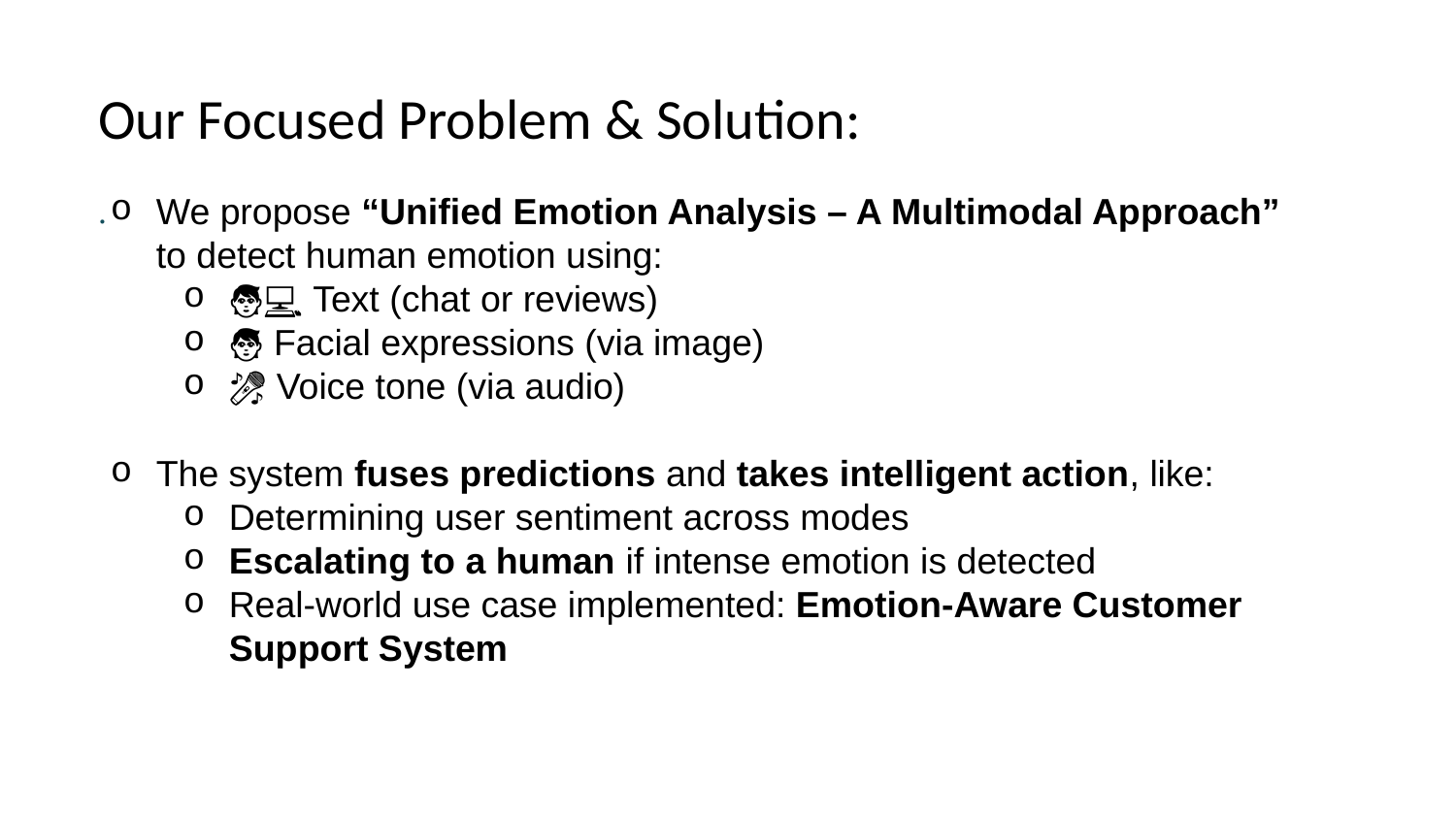

# Our Focused Problem & Solution:
We propose “Unified Emotion Analysis – A Multimodal Approach” to detect human emotion using:
🧑‍💻 Text (chat or reviews)
🧑 Facial expressions (via image)
🎤 Voice tone (via audio)

The system fuses predictions and takes intelligent action, like:
Determining user sentiment across modes
Escalating to a human if intense emotion is detected
Real-world use case implemented: Emotion-Aware Customer Support System
.